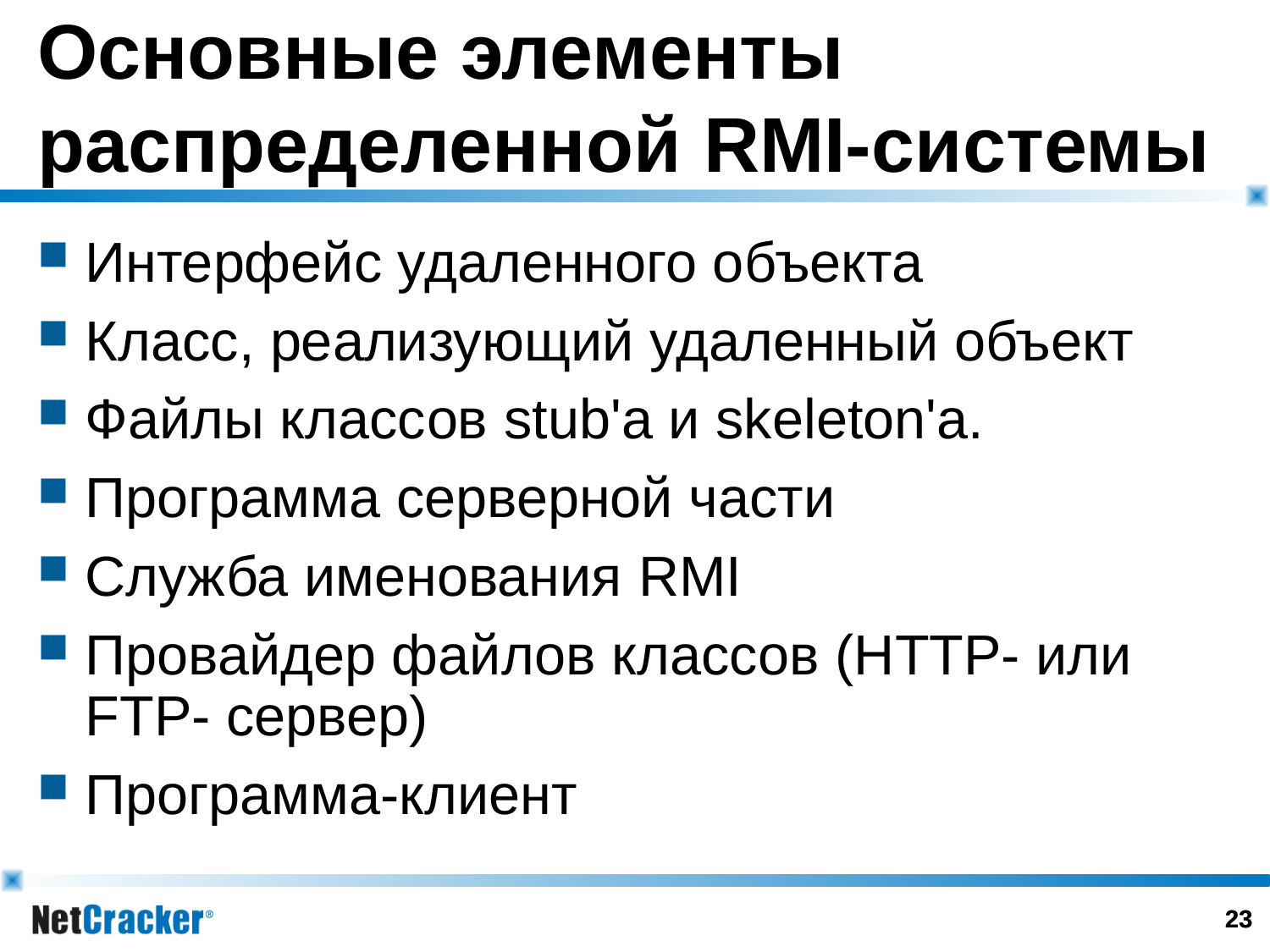

Основные элементы распределенной RMI-системы
Интерфейс удаленного объекта
Класс, реализующий удаленный объект
Файлы классов stub'а и skeleton'а.
Программа серверной части
Служба именования RMI
Провайдер файлов классов (HTTP- или FTP- сервер)
Программа-клиент

23
23